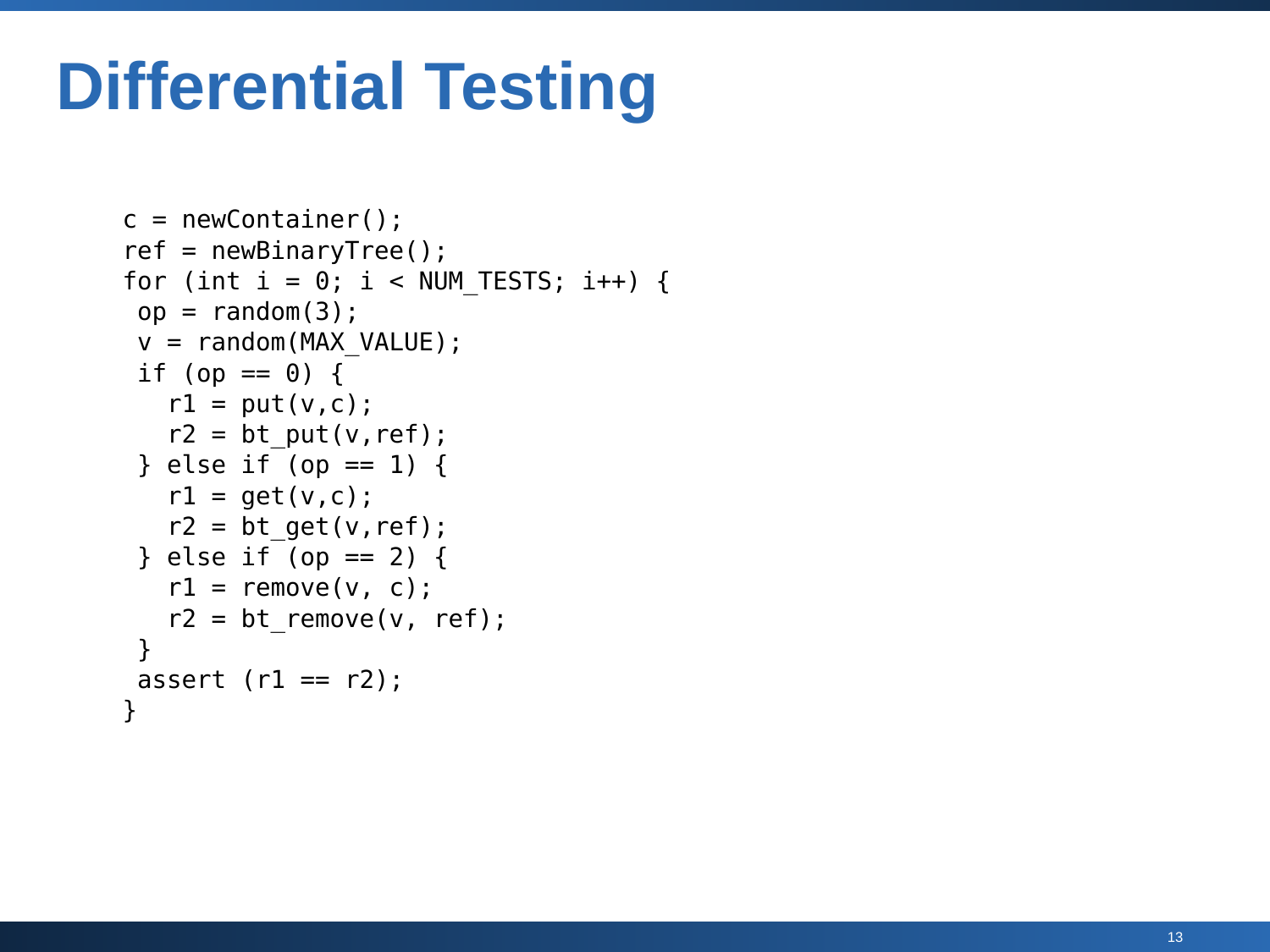

# Differential Testing

c = newContainer();
ref = newBinaryTree();
for (int i = 0; i < NUM_TESTS; i++) {
 op = random(3);
 v = random(MAX_VALUE);
 if (op == 0) {
   r1 = put(v,c);
   r2 = bt_put(v,ref);
 } else if (op == 1) {
   r1 = get(v,c);
   r2 = bt_get(v,ref);
 } else if (op == 2) {
   r1 = remove(v, c);
   r2 = bt_remove(v, ref);
 }
 assert (r1 == r2);
}